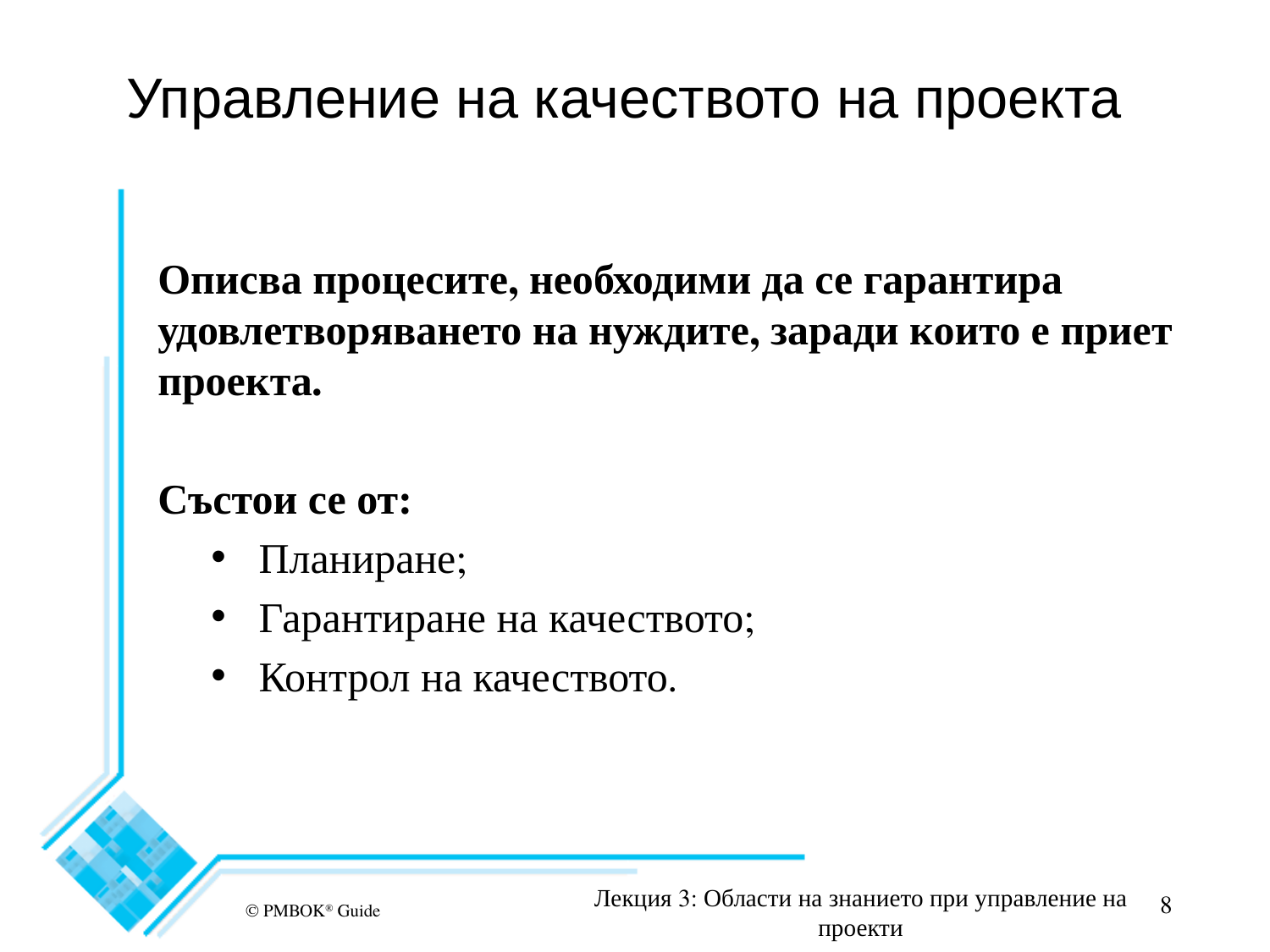

# Управление на качеството на проекта

Описва процесите, необходими да се гарантира удовлетворяването на нуждите, заради които е приет проекта.

Състои се от:
Планиране;
Гарантиране на качеството;
Контрол на качеството.
Лекция 3: Области на знанието при управление на проекти
8
© PMBOK® Guide